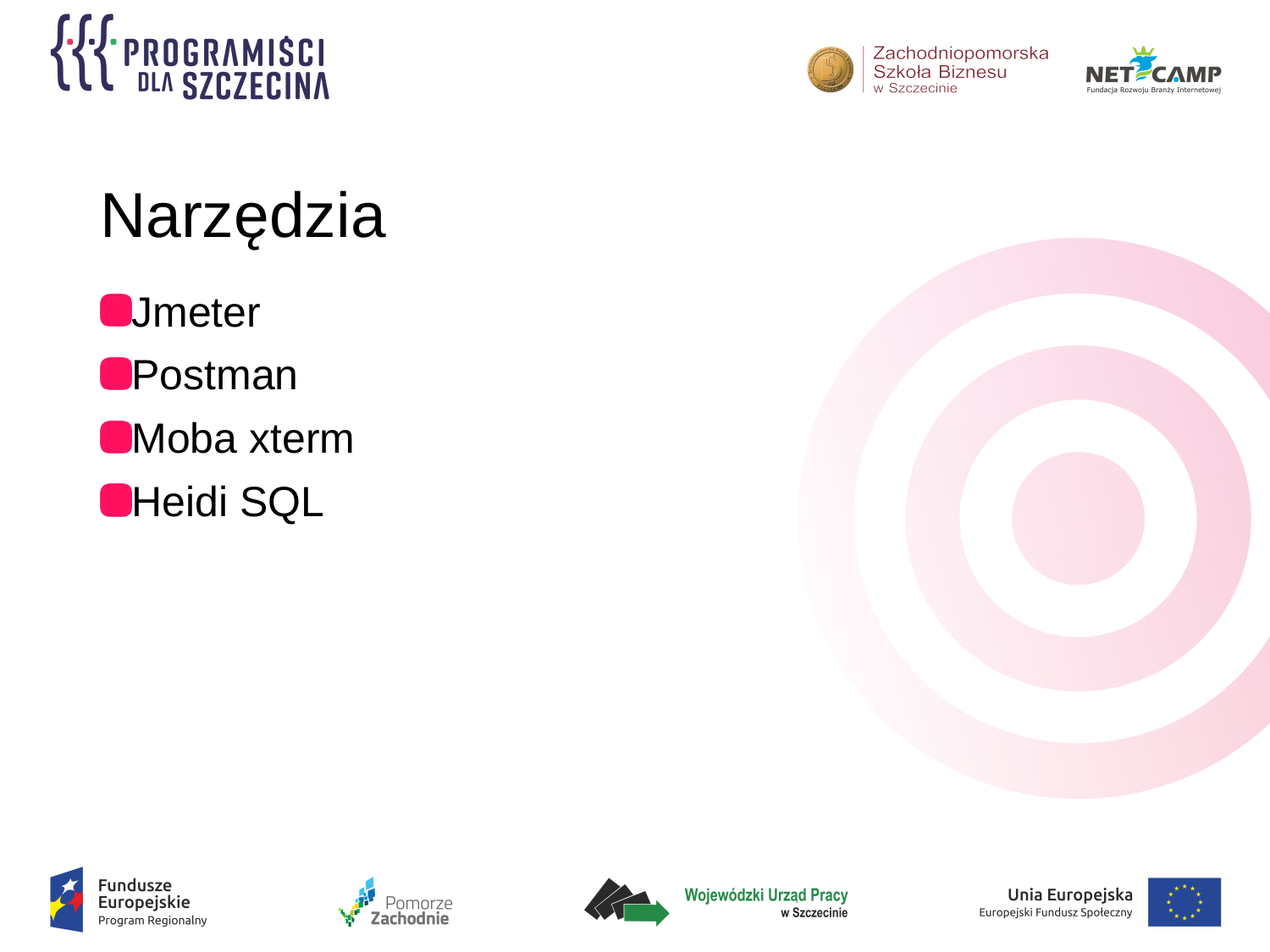

# Narzędzia
Jmeter
Postman
Moba xterm
Heidi SQL